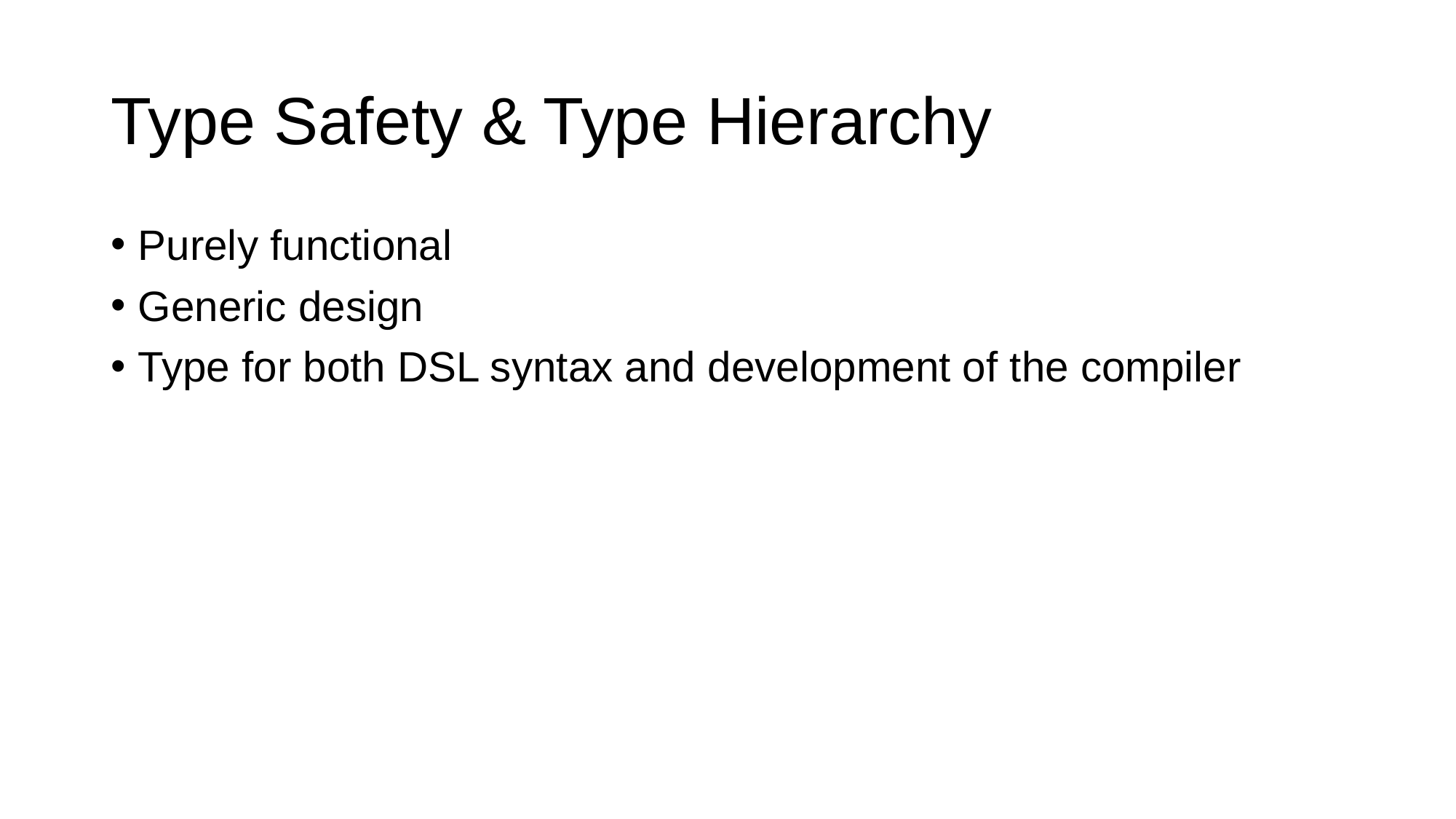

# Type Safety & Type Hierarchy
Purely functional
Generic design
Type for both DSL syntax and development of the compiler